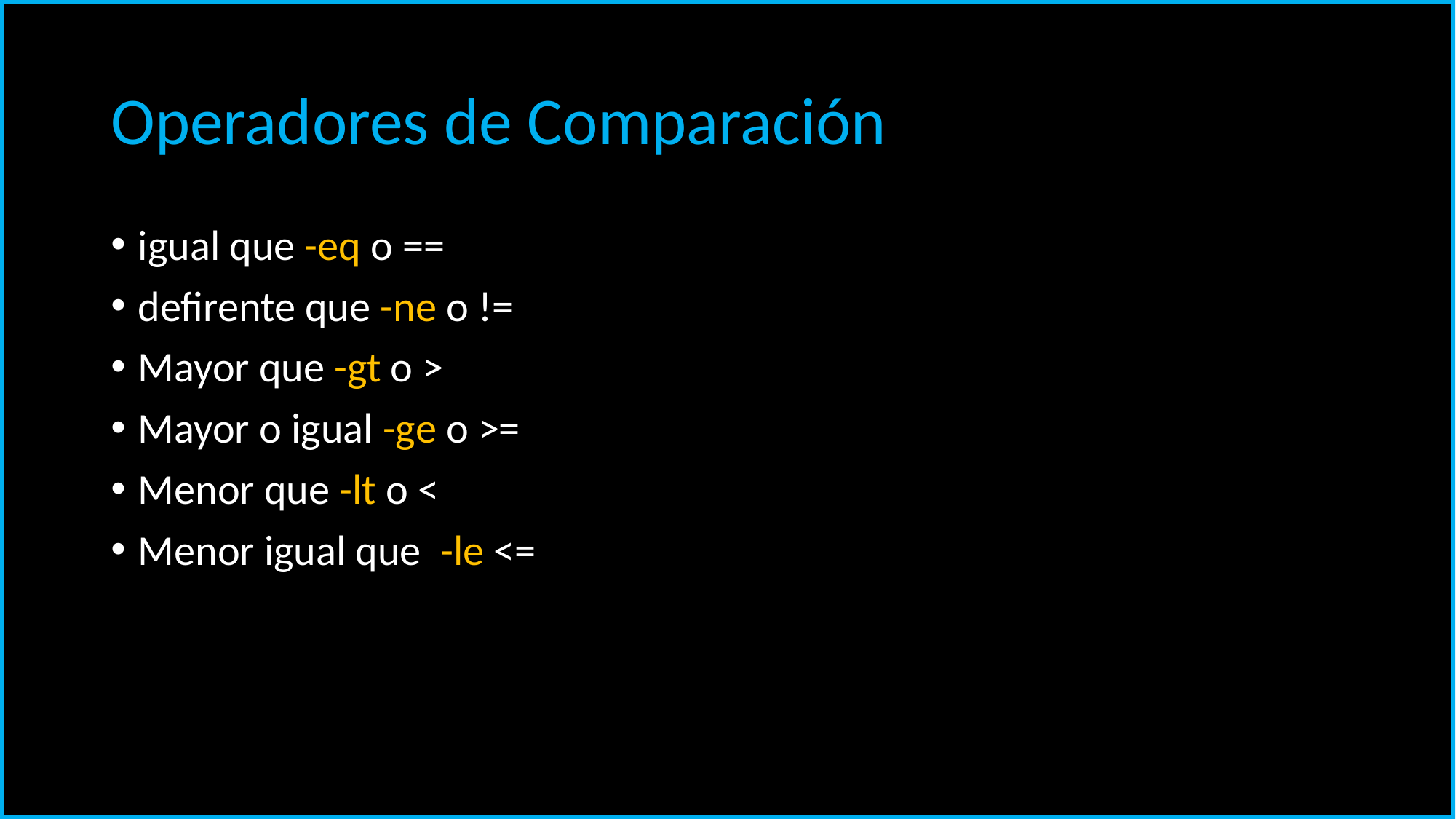

# Operadores de Comparación
igual que -eq o ==
defirente que -ne o !=
Mayor que -gt o >
Mayor o igual -ge o >=
Menor que -lt o <
Menor igual que  -le <=